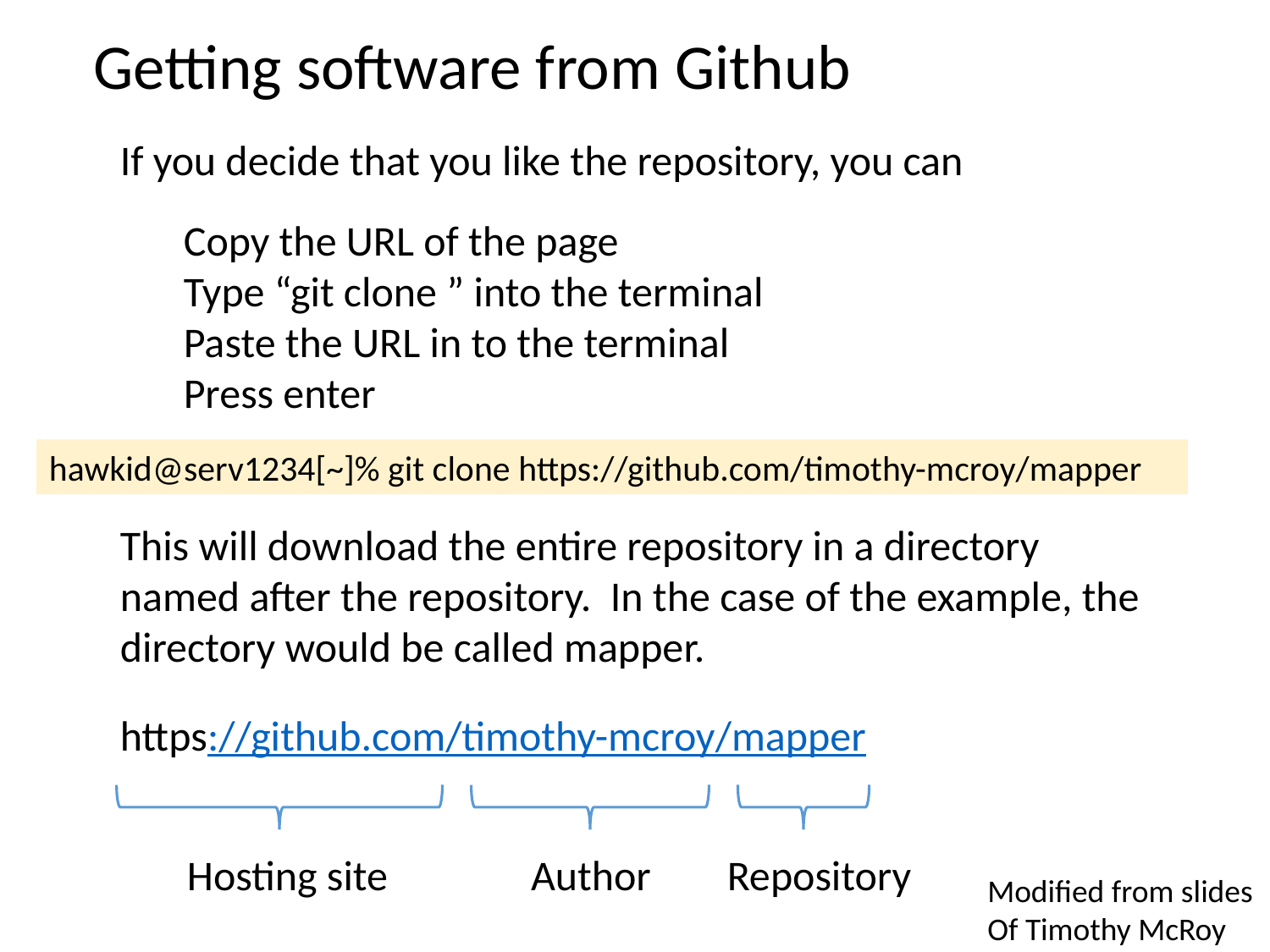

# Getting software from Github
If you decide that you like the repository, you can

Copy the URL of the page
Type “git clone ” into the terminal
Paste the URL in to the terminal
Press enter

This will download the entire repository in a directory named after the repository.  In the case of the example, the directory would be called mapper.

https://github.com/timothy-mcroy/mapper

       Hosting site               Author        Repository
hawkid@serv1234[~]% git clone https://github.com/timothy-mcroy/mapper

Modified from slides
Of Timothy McRoy